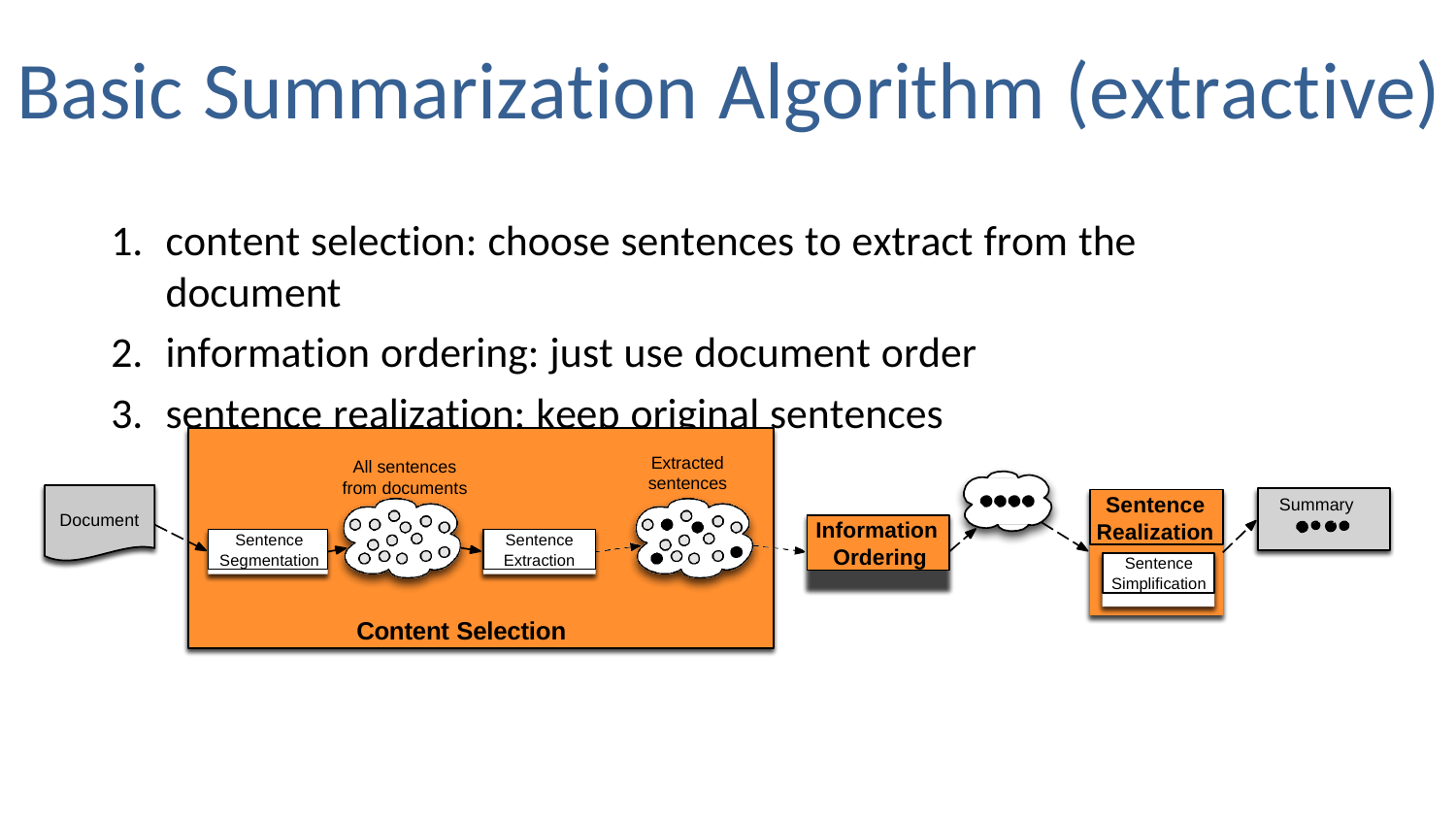

# Basic Summarization Algorithm (extractive)
content selection: choose sentences to extract from the document
information ordering: just use document order
sentence realization: keep original sentences

Extracted sentences
All sentences from documents

Sentence Realization
Summary

Document

Information Ordering

Sentence Segmentation
Sentence Extraction

Sentence Simpliﬁcation

Content Selection